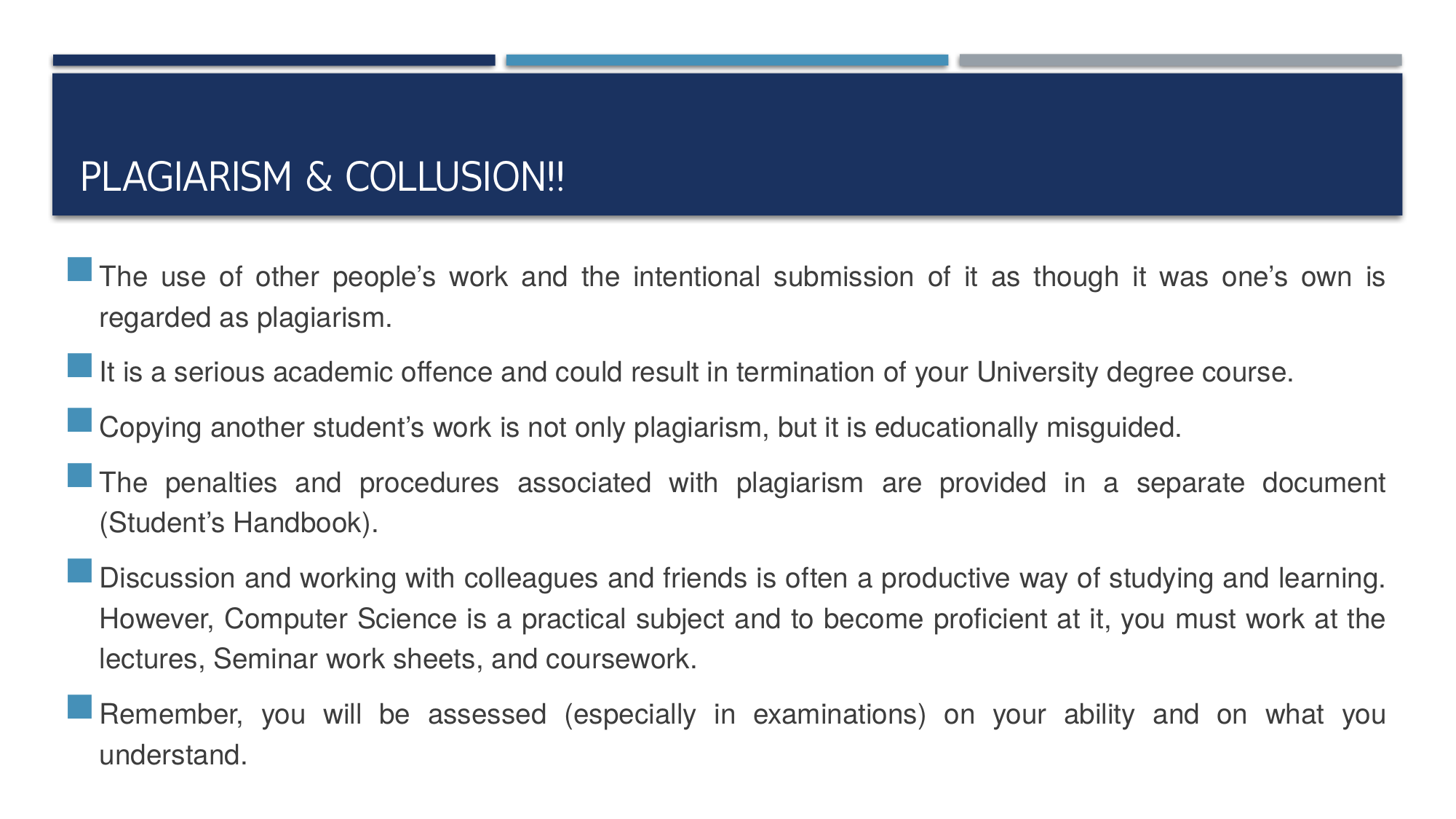

# Plagiarism & collusion!!
The use of other people’s work and the intentional submission of it as though it was one’s own is regarded as plagiarism.
It is a serious academic offence and could result in termination of your University degree course.
Copying another student’s work is not only plagiarism, but it is educationally misguided.
The penalties and procedures associated with plagiarism are provided in a separate document (Student’s Handbook).
Discussion and working with colleagues and friends is often a productive way of studying and learning. However, Computer Science is a practical subject and to become proficient at it, you must work at the lectures, Seminar work sheets, and coursework.
Remember, you will be assessed (especially in examinations) on your ability and on what you understand.